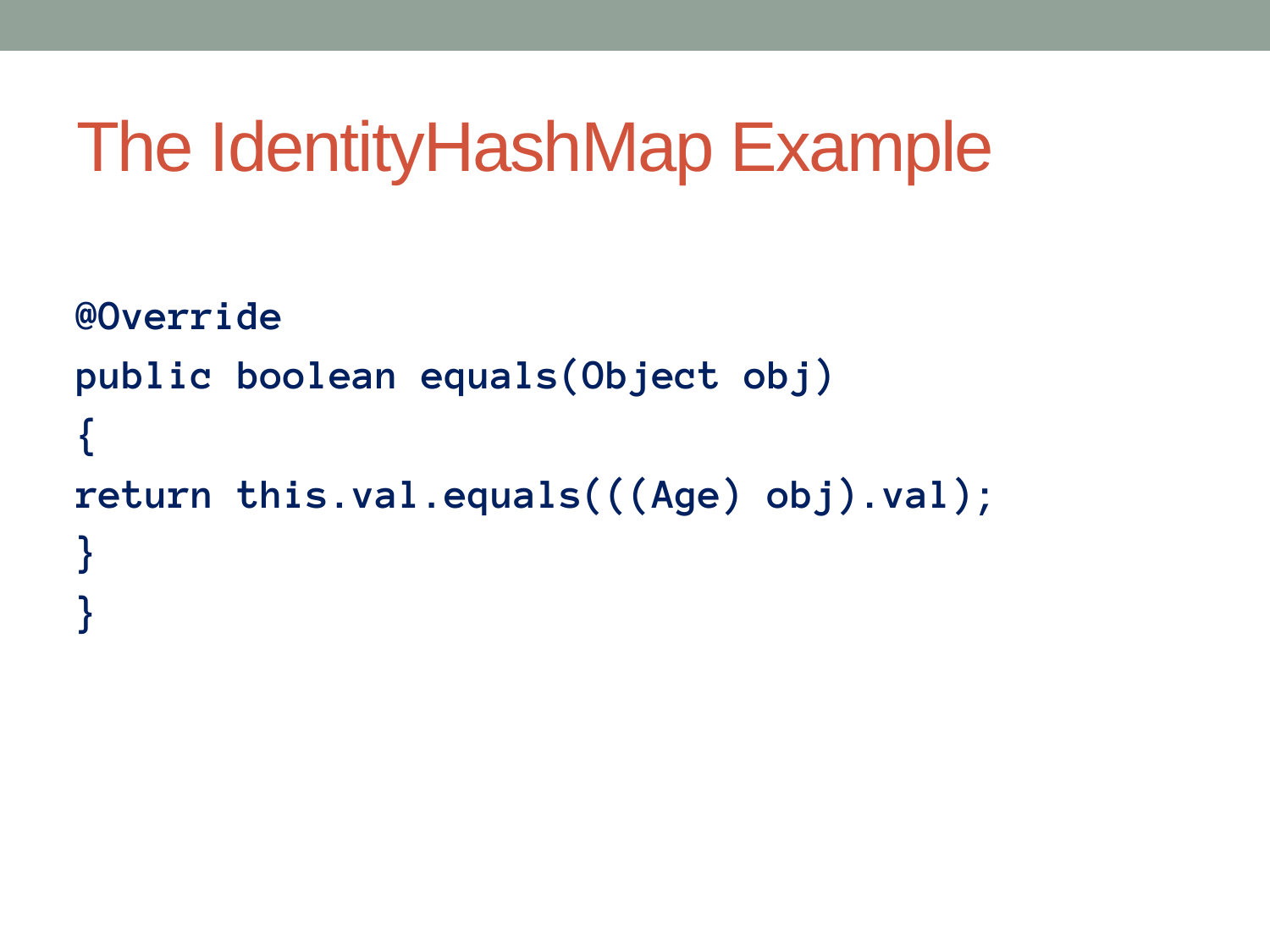

# The IdentityHashMap Example

@Override
public boolean equals(Object obj)
{
return this.val.equals(((Age) obj).val);
}
}